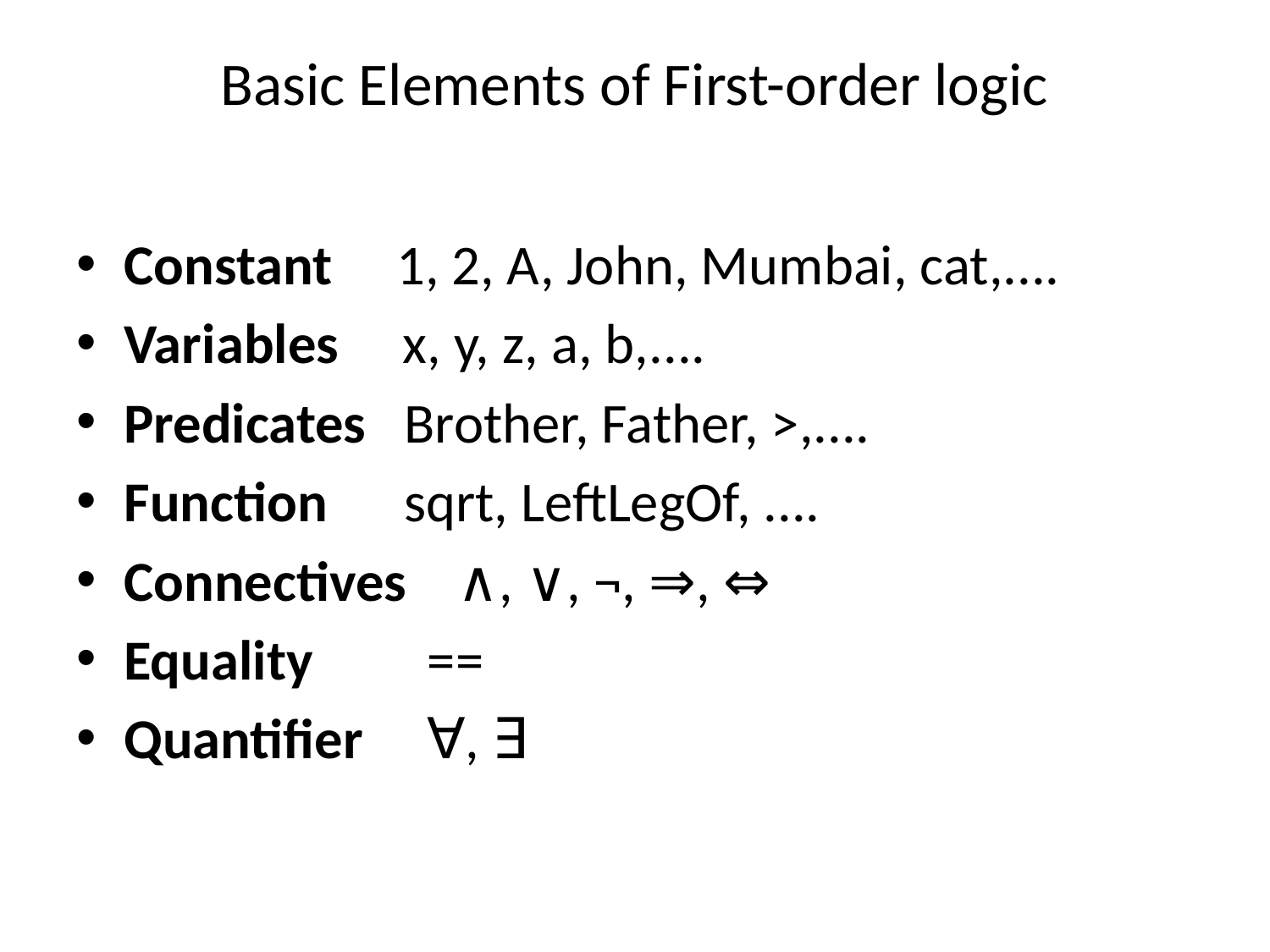

# Basic Elements of First-order logic
Constant     1, 2, A, John, Mumbai, cat,....
Variables     x, y, z, a, b,....
Predicates   Brother, Father, >,....
Function      sqrt, LeftLegOf, ....
Connectives    ∧, ∨, ¬, ⇒, ⇔
Equality         ==
Quantifier     ∀, ∃